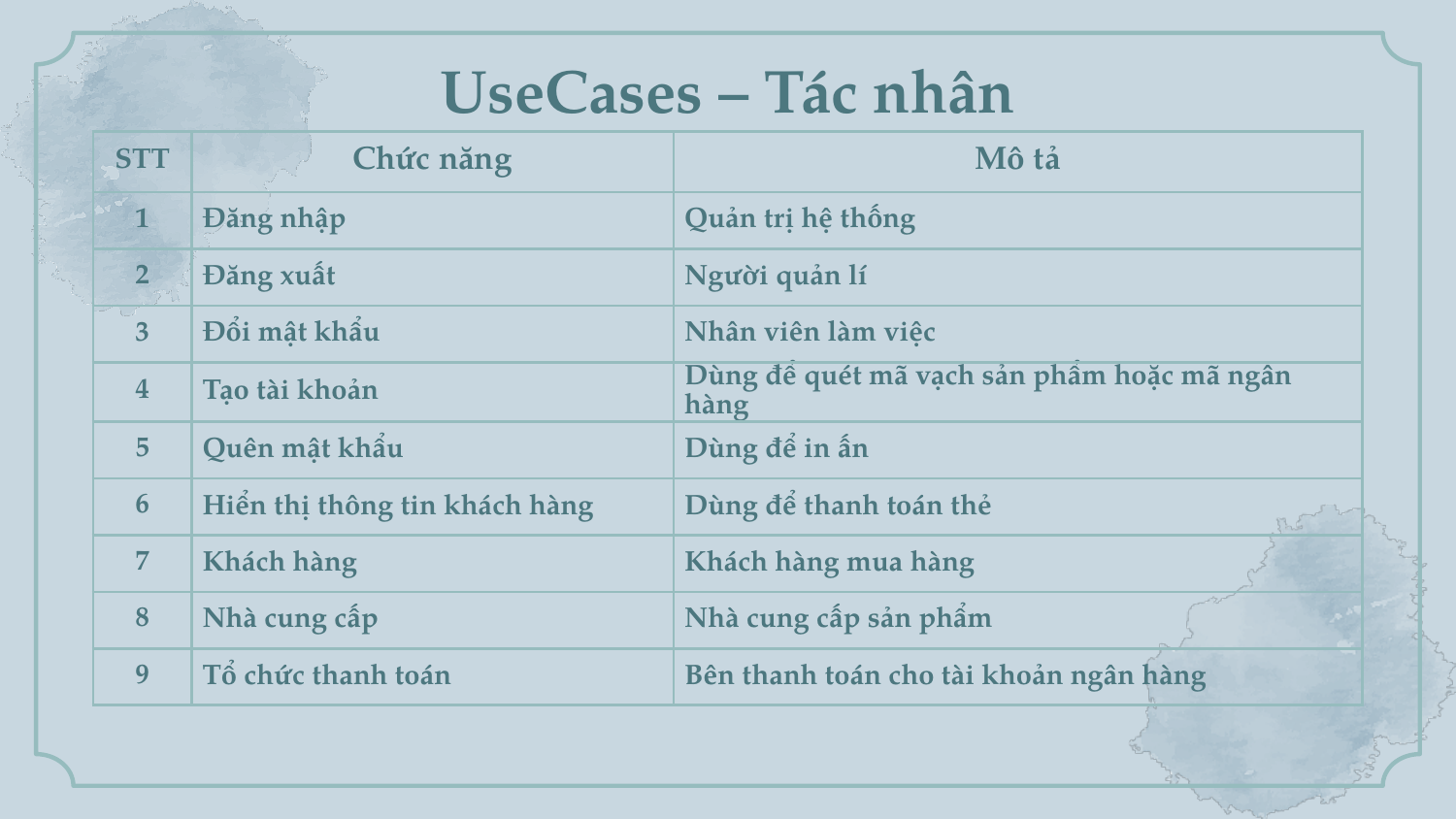

UseCases – Tác nhân
| STT | Chức năng | Mô tả |
| --- | --- | --- |
| 1 | Đăng nhập | Quản trị hệ thống |
| 2 | Đăng xuất | Người quản lí |
| 3 | Đổi mật khẩu | Nhân viên làm việc |
| 4 | Tạo tài khoản | Dùng để quét mã vạch sản phẩm hoặc mã ngân hàng |
| 5 | Quên mật khẩu | Dùng để in ấn |
| 6 | Hiển thị thông tin khách hàng | Dùng để thanh toán thẻ |
| 7 | Khách hàng | Khách hàng mua hàng |
| 8 | Nhà cung cấp | Nhà cung cấp sản phẩm |
| 9 | Tổ chức thanh toán | Bên thanh toán cho tài khoản ngân hàng |